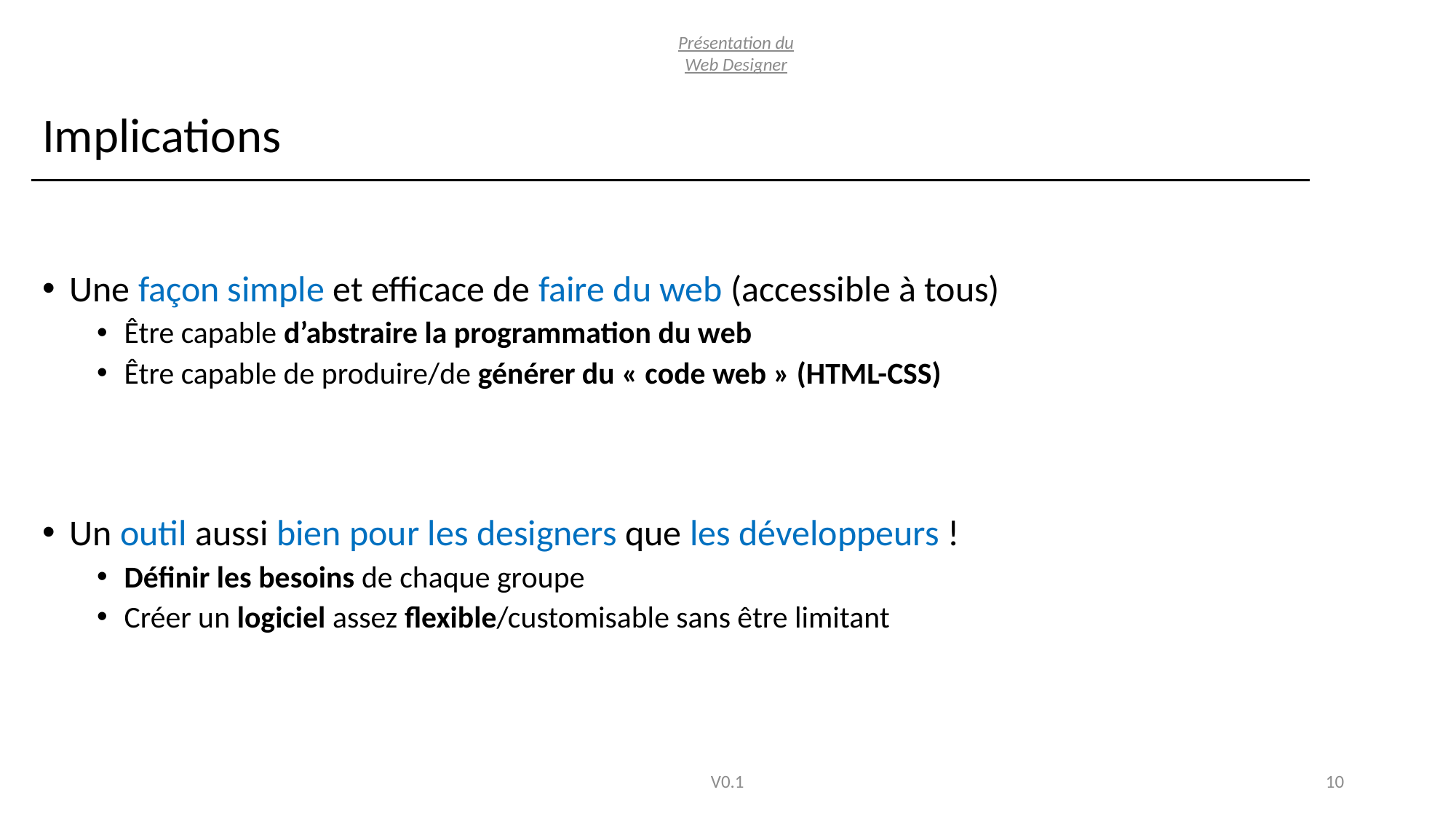

Présentation du Web Designer
# Implications

Une façon simple et efficace de faire du web (accessible à tous)
Être capable d’abstraire la programmation du web
Être capable de produire/de générer du « code web » (HTML-CSS)

Un outil aussi bien pour les designers que les développeurs !
Définir les besoins de chaque groupe
Créer un logiciel assez flexible/customisable sans être limitant

V0.1
10